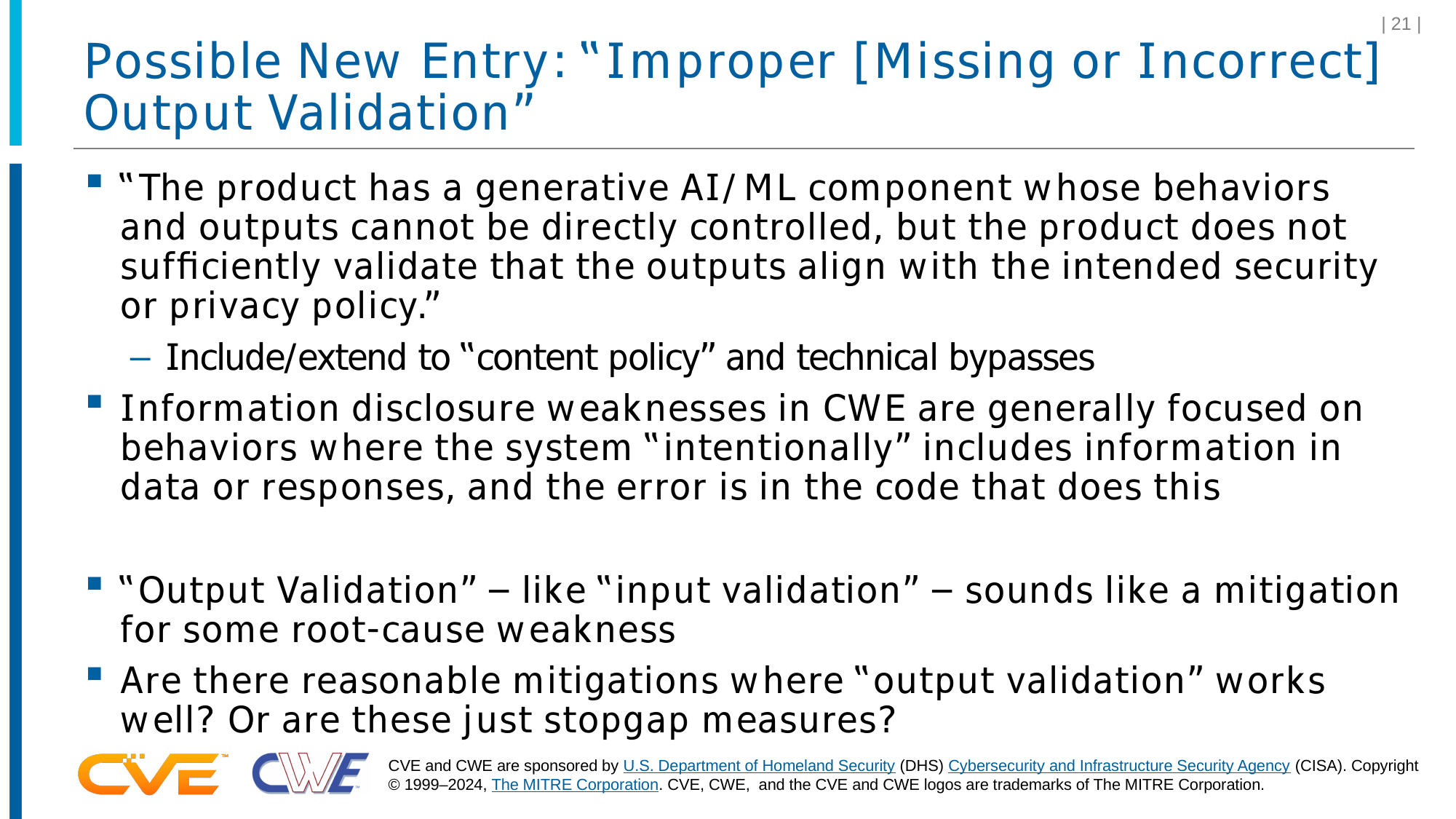

| 21 |
# Possible New Entry: “Improper [Missing or Incorrect] Output Validation”
“The product has a generative AI/ML component whose behaviors and outputs cannot be directly controlled, but the product does not sufficiently validate that the outputs align with the intended security or privacy policy.”
Include/extend to “content policy” and technical bypasses
Information disclosure weaknesses in CWE are generally focused on behaviors where the system “intentionally” includes information in data or responses, and the error is in the code that does this

“Output Validation” – like “input validation” – sounds like a mitigation for some root-cause weakness
Are there reasonable mitigations where “output validation” works well? Or are these just stopgap measures?